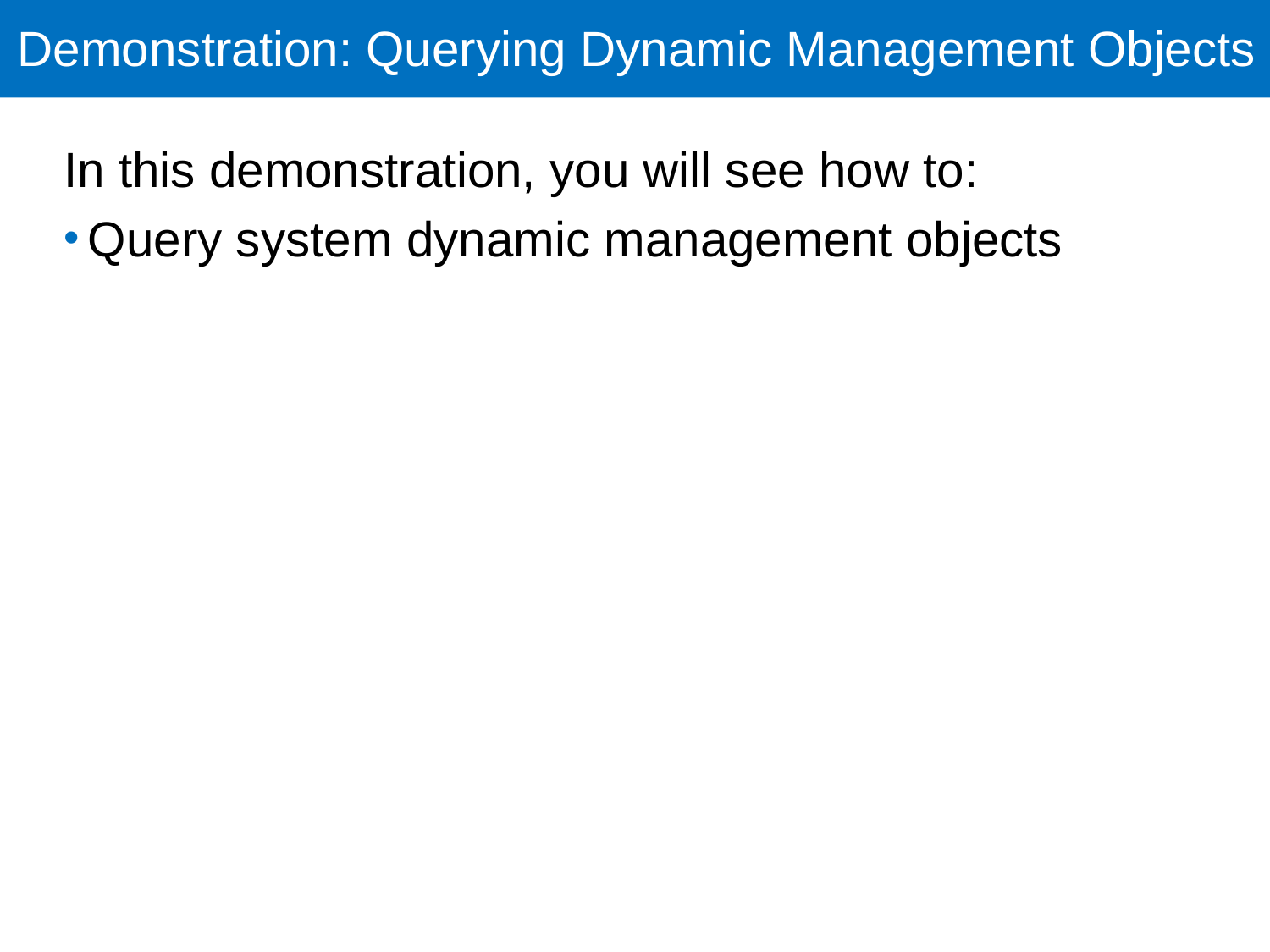

# Demonstration: Querying Dynamic Management Objects
In this demonstration, you will see how to:
Query system dynamic management objects